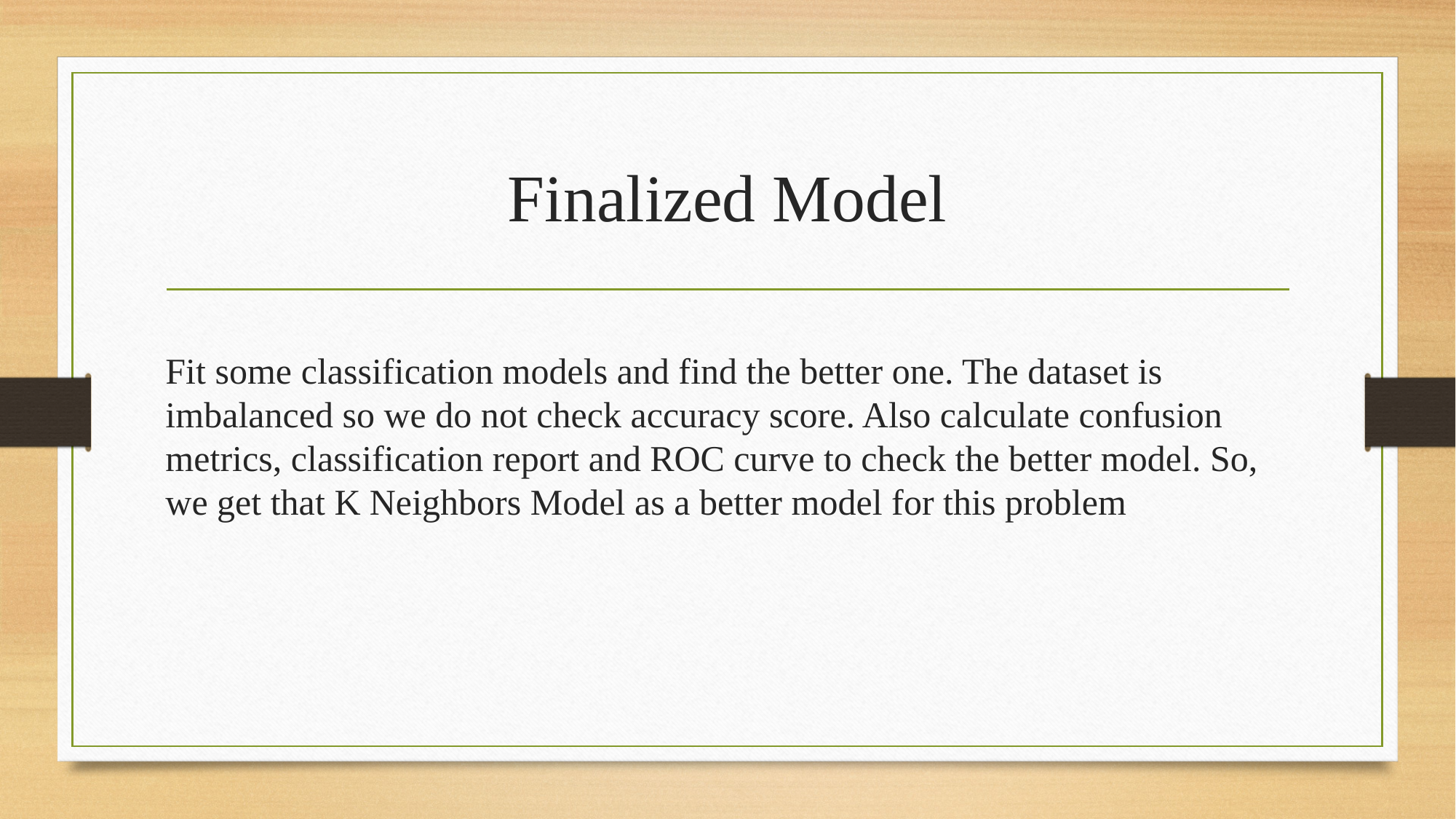

# Finalized Model
Fit some classification models and find the better one. The dataset is imbalanced so we do not check accuracy score. Also calculate confusion metrics, classification report and ROC curve to check the better model. So, we get that K Neighbors Model as a better model for this problem